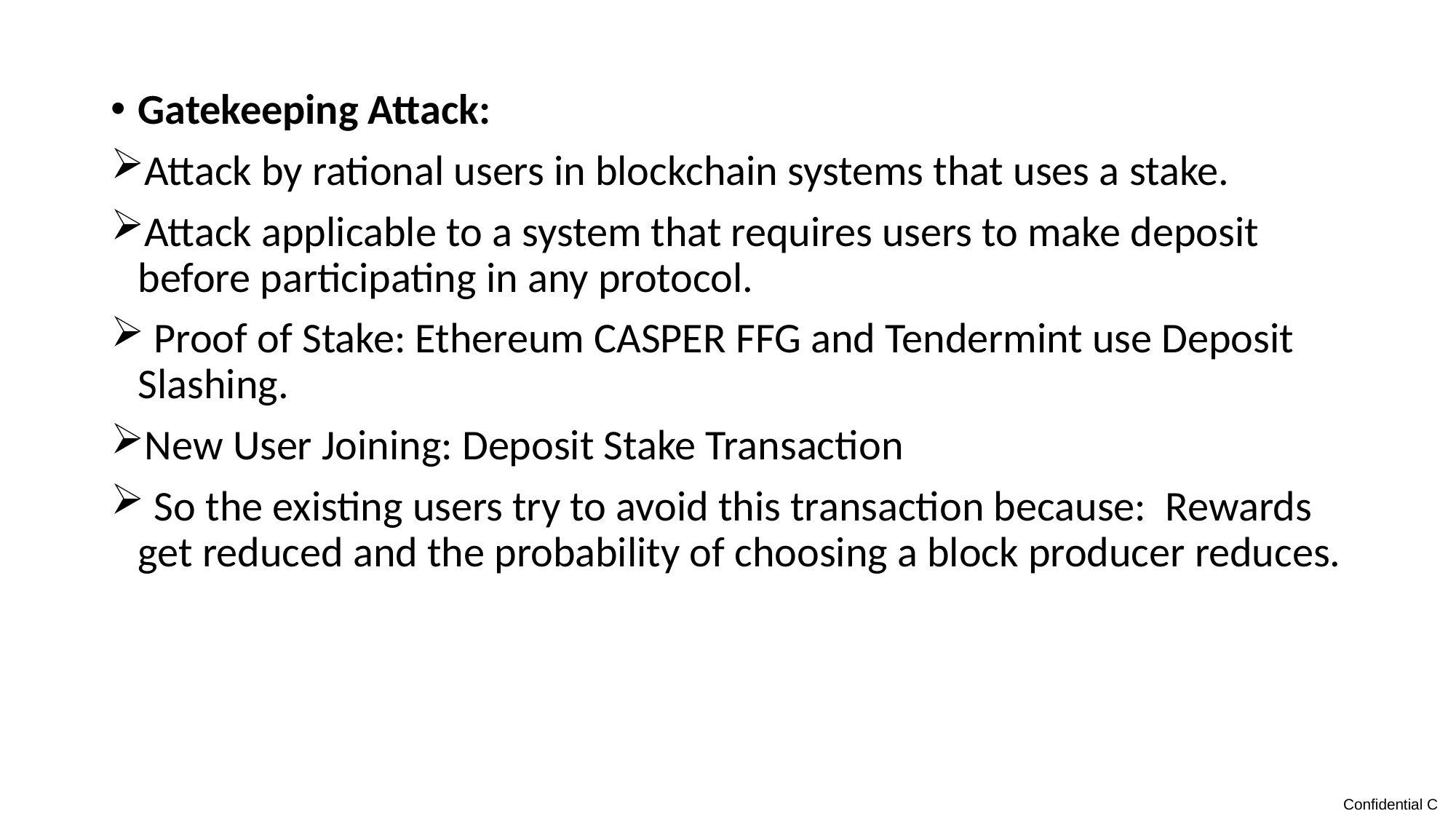

Gatekeeping Attack:
Attack by rational users in blockchain systems that uses a stake.
Attack applicable to a system that requires users to make deposit before participating in any protocol.
 Proof of Stake: Ethereum CASPER FFG and Tendermint use Deposit Slashing.
New User Joining: Deposit Stake Transaction
 So the existing users try to avoid this transaction because:  Rewards get reduced and the probability of choosing a block producer reduces.